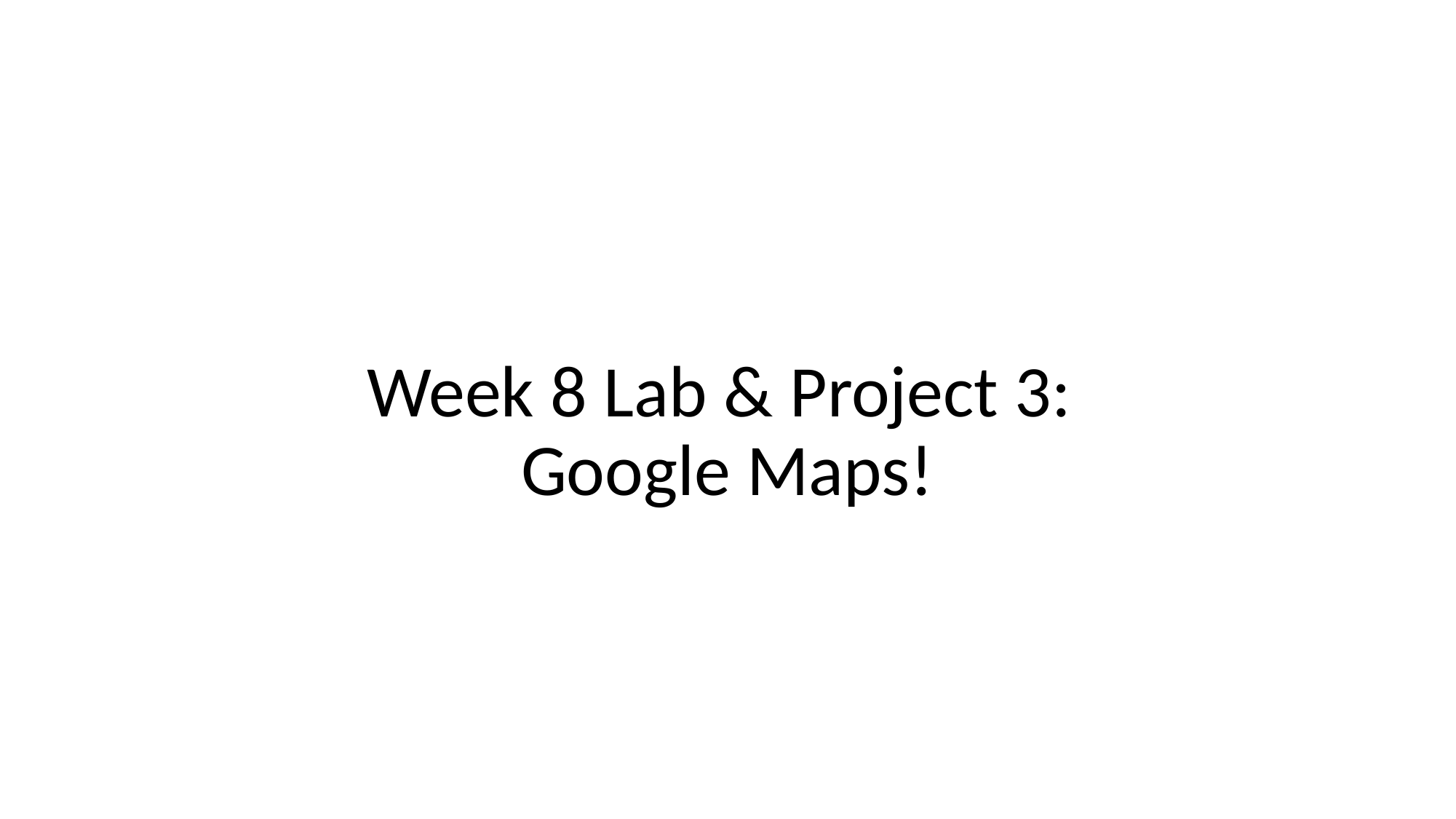

# Week 8 Lab & Project 3: Google Maps!